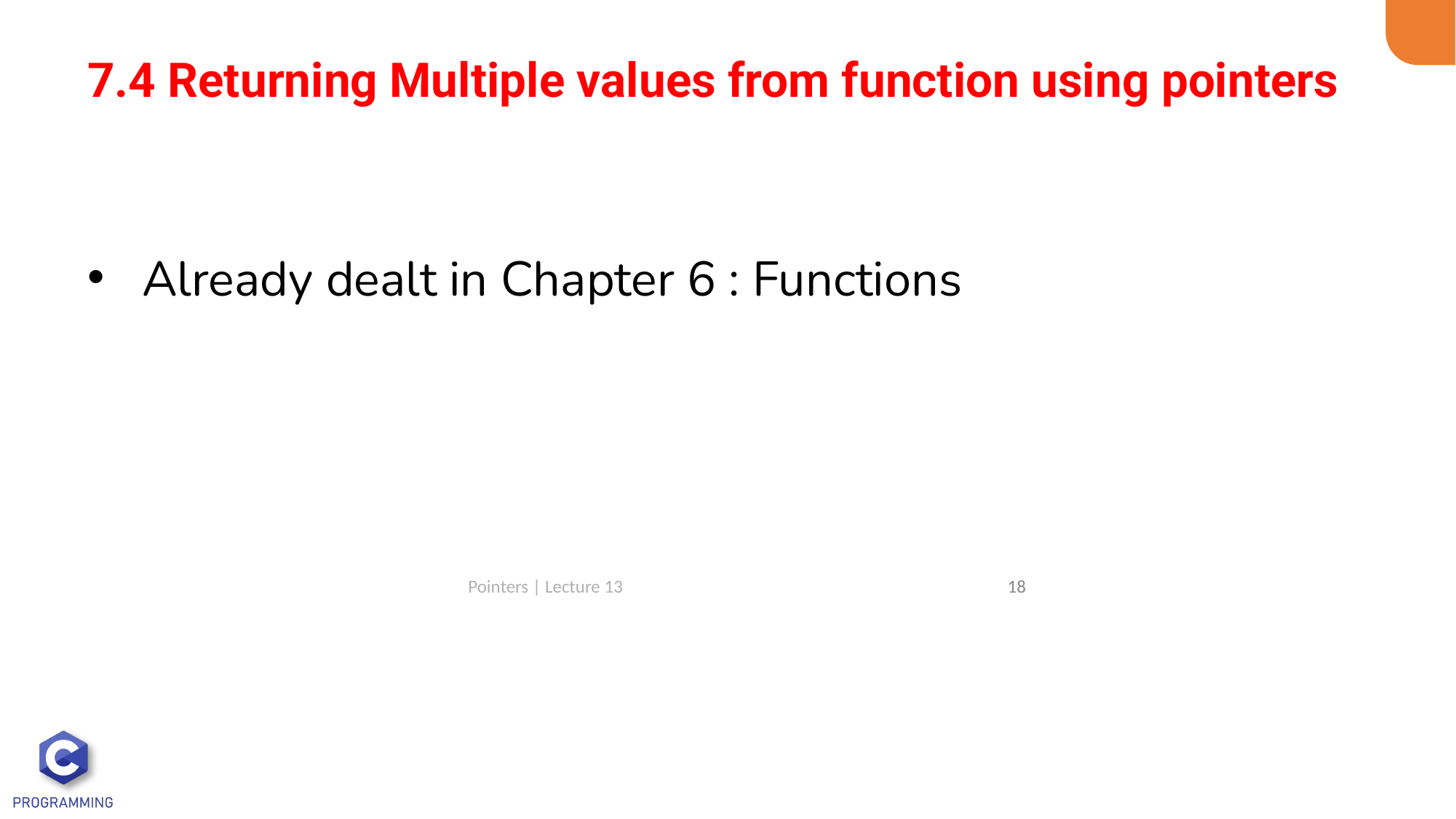

# 7.4 Returning Multiple values from function using pointers

Already dealt in Chapter 6 : Functions
Pointers | Lecture 13
18